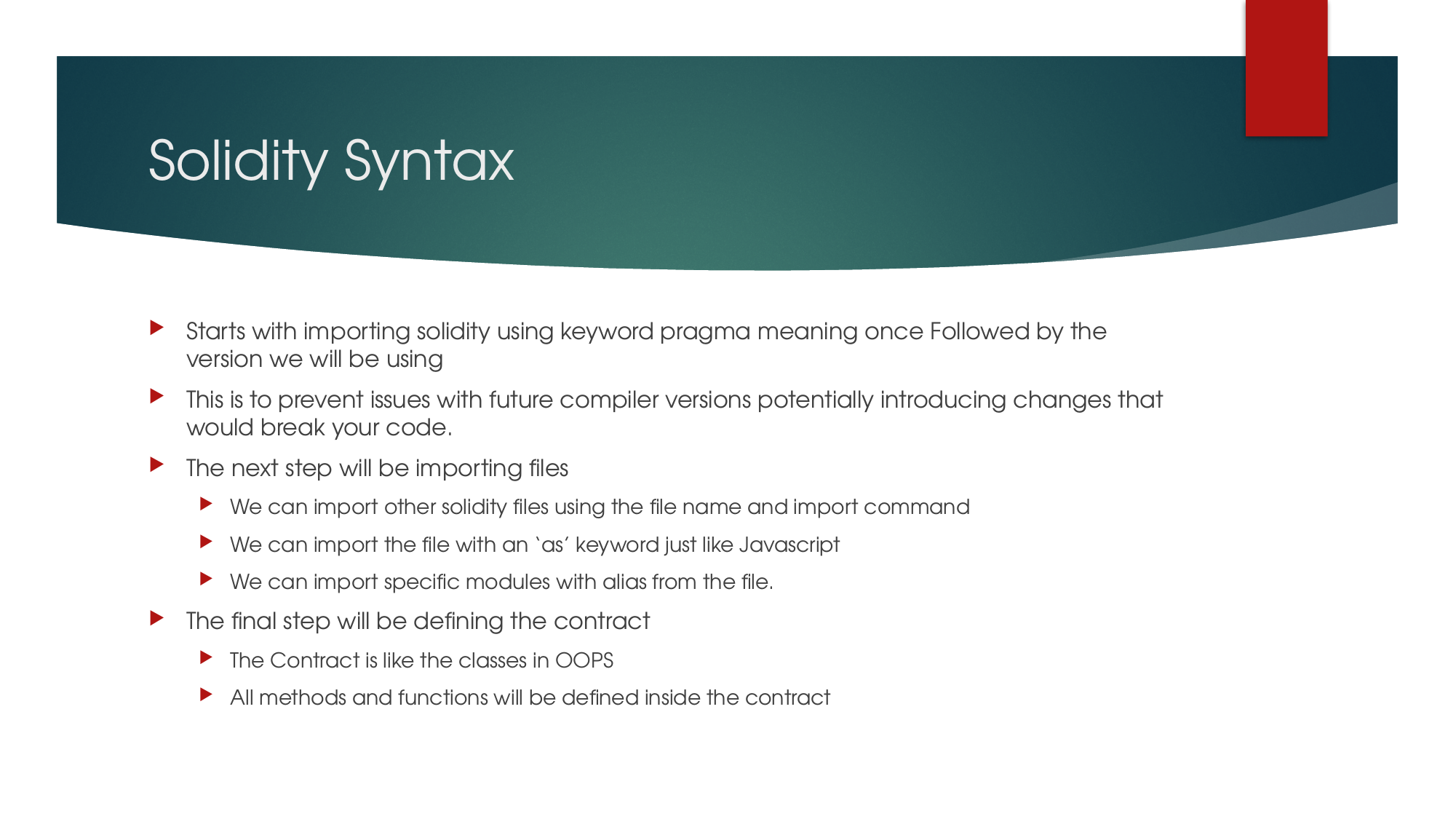

# Solidity Syntax
Starts with importing solidity using keyword pragma meaning once Followed by the version we will be using
This is to prevent issues with future compiler versions potentially introducing changes that would break your code.
The next step will be importing files
We can import other solidity files using the file name and import command
We can import the file with an ‘as’ keyword just like Javascript
We can import specific modules with alias from the file.
The final step will be defining the contract
The Contract is like the classes in OOPS
All methods and functions will be defined inside the contract